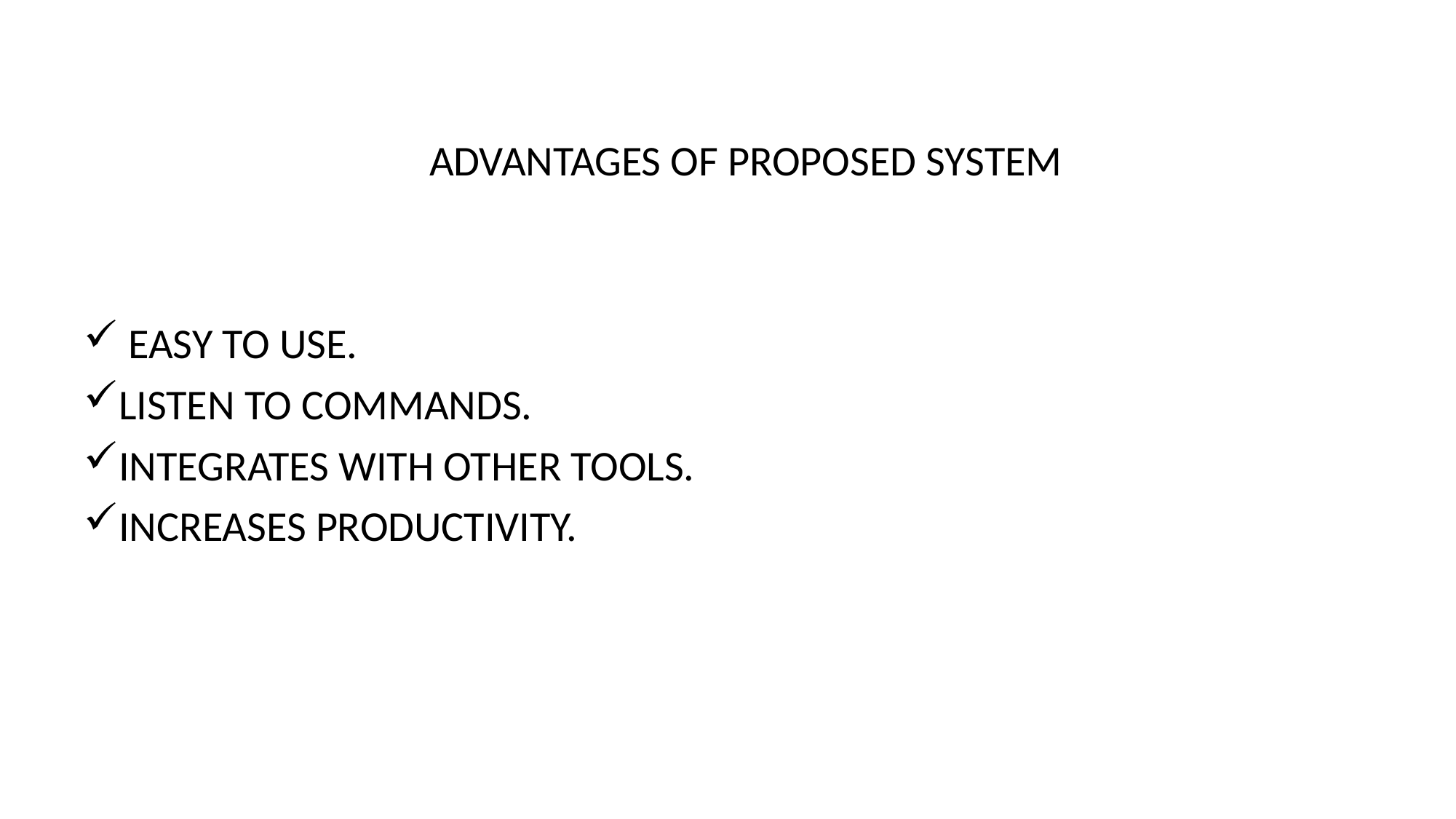

ADVANTAGES OF PROPOSED SYSTEM

 EASY TO USE.
LISTEN TO COMMANDS.
INTEGRATES WITH OTHER TOOLS.
INCREASES PRODUCTIVITY.